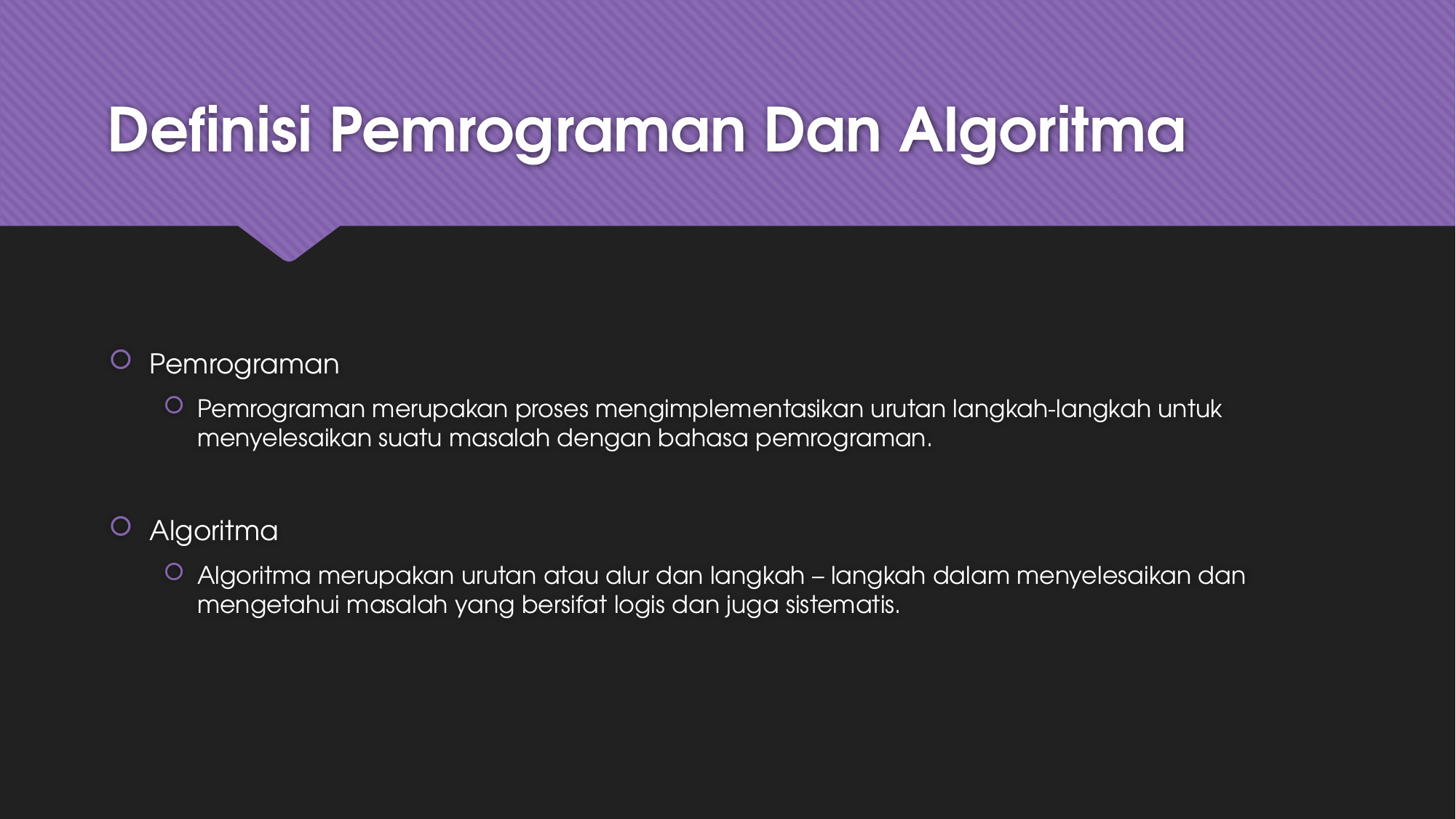

# Definisi Pemrograman Dan Algoritma
Pemrograman
Pemrograman merupakan proses mengimplementasikan urutan langkah-langkah untuk menyelesaikan suatu masalah dengan bahasa pemrograman.

Algoritma
Algoritma merupakan urutan atau alur dan langkah – langkah dalam menyelesaikan dan mengetahui masalah yang bersifat logis dan juga sistematis.